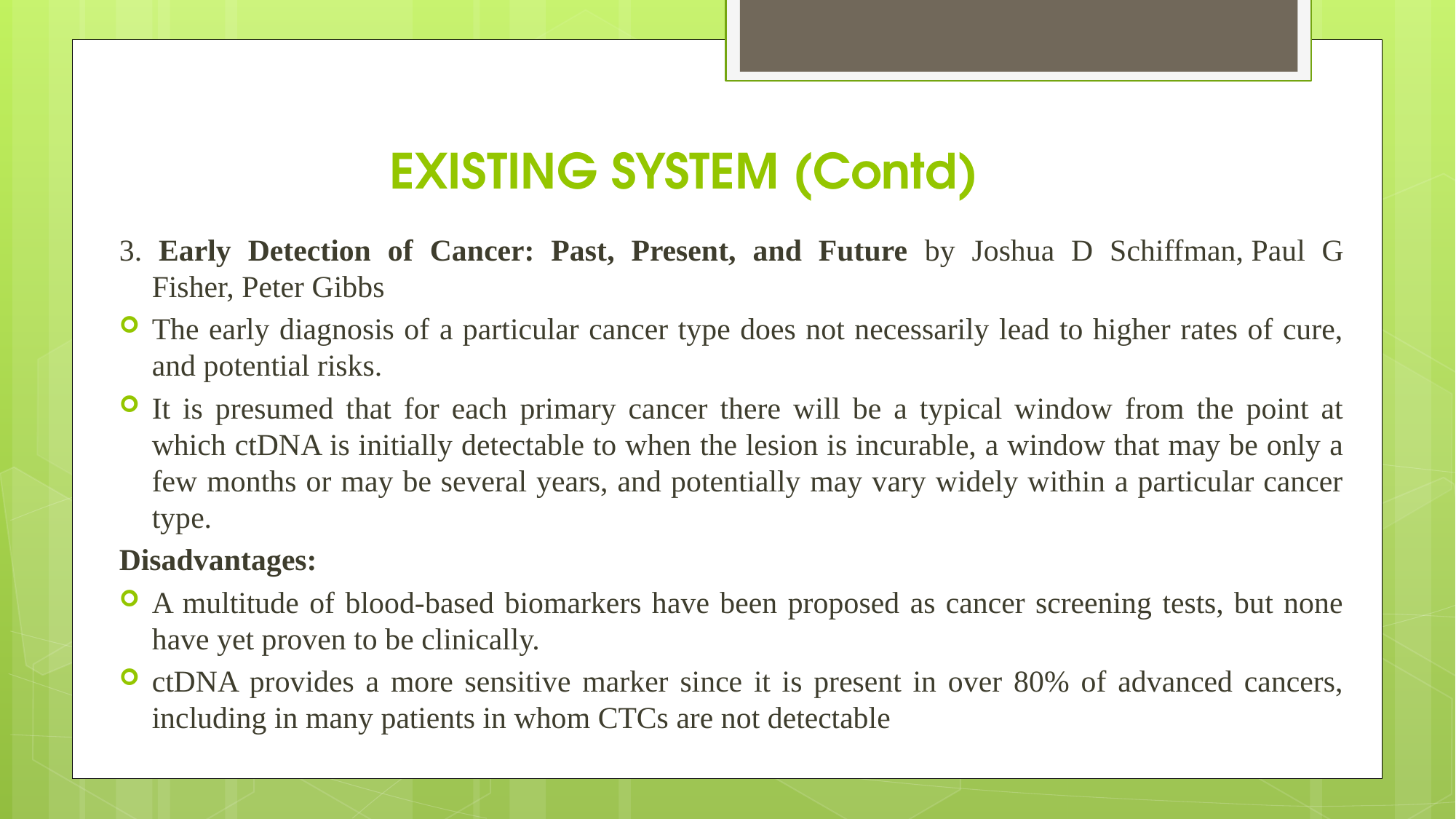

# EXISTING SYSTEM (Contd)
3. Early Detection of Cancer: Past, Present, and Future by Joshua D Schiffman, Paul G Fisher, Peter Gibbs
The early diagnosis of a particular cancer type does not necessarily lead to higher rates of cure, and potential risks.
It is presumed that for each primary cancer there will be a typical window from the point at which ctDNA is initially detectable to when the lesion is incurable, a window that may be only a few months or may be several years, and potentially may vary widely within a particular cancer type.
Disadvantages:
A multitude of blood-based biomarkers have been proposed as cancer screening tests, but none have yet proven to be clinically.
ctDNA provides a more sensitive marker since it is present in over 80% of advanced cancers, including in many patients in whom CTCs are not detectable